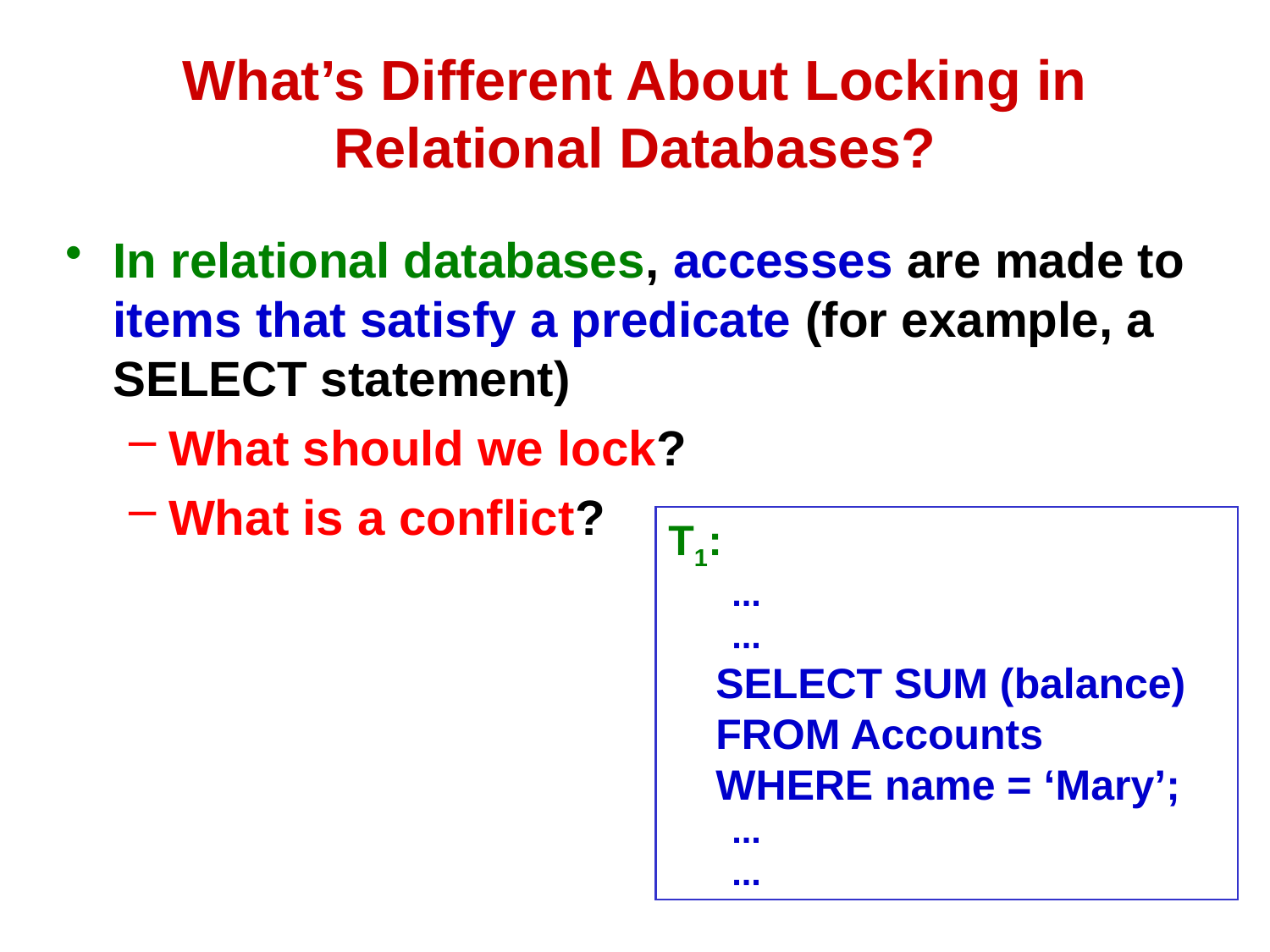

# What’s Different About Locking in Relational Databases?
In relational databases, accesses are made to items that satisfy a predicate (for example, a SELECT statement)
What should we lock?
What is a conflict?
T1:
...
...
    SELECT SUM (balance)
    FROM Accounts
    WHERE name = ‘Mary’;
...
...
6